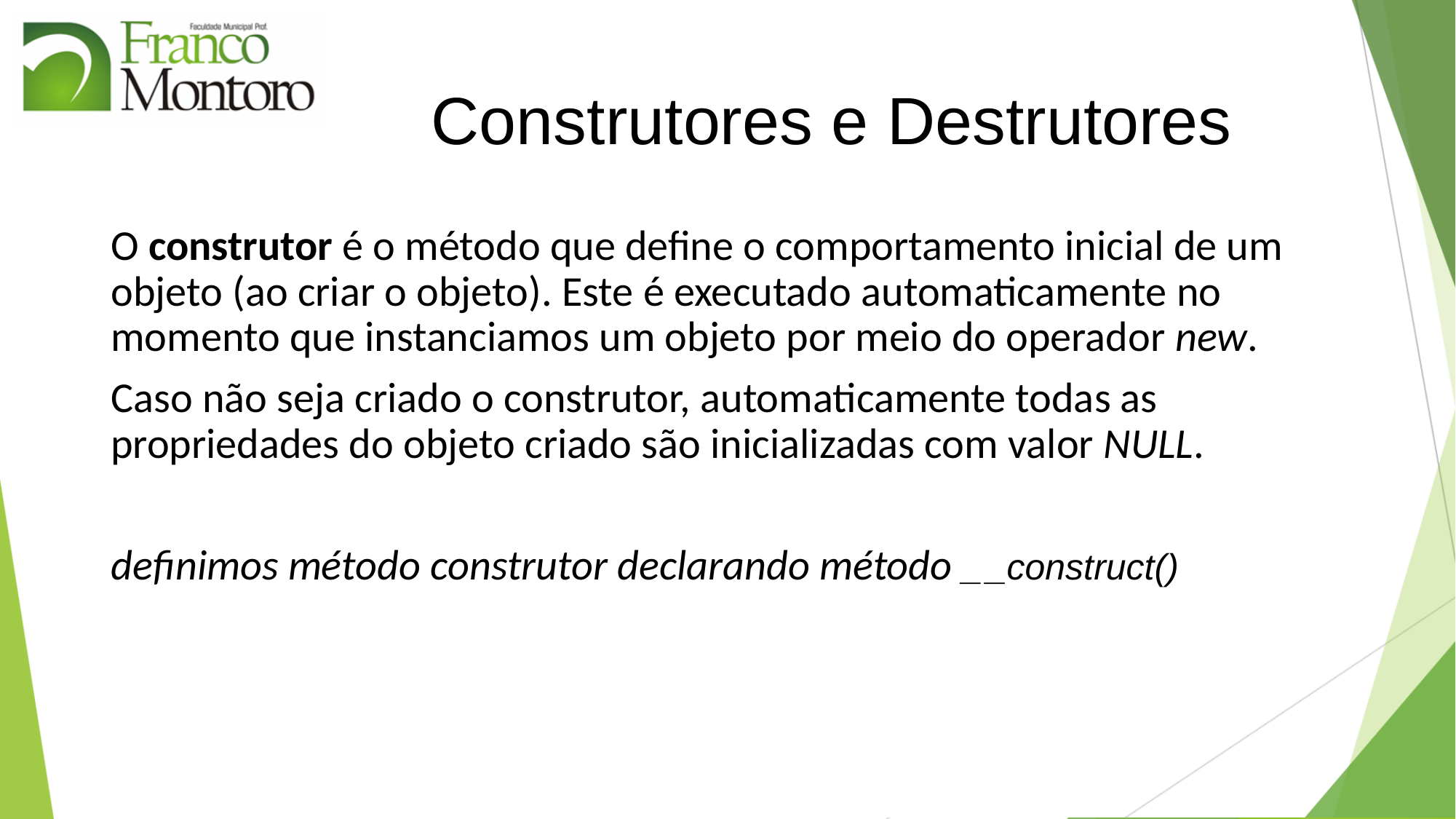

# Construtores e Destrutores
O construtor é o método que define o comportamento inicial de um objeto (ao criar o objeto). Este é executado automaticamente no momento que instanciamos um objeto por meio do operador new.
Caso não seja criado o construtor, automaticamente todas as propriedades do objeto criado são inicializadas com valor NULL.

definimos método construtor declarando método _ _construct()